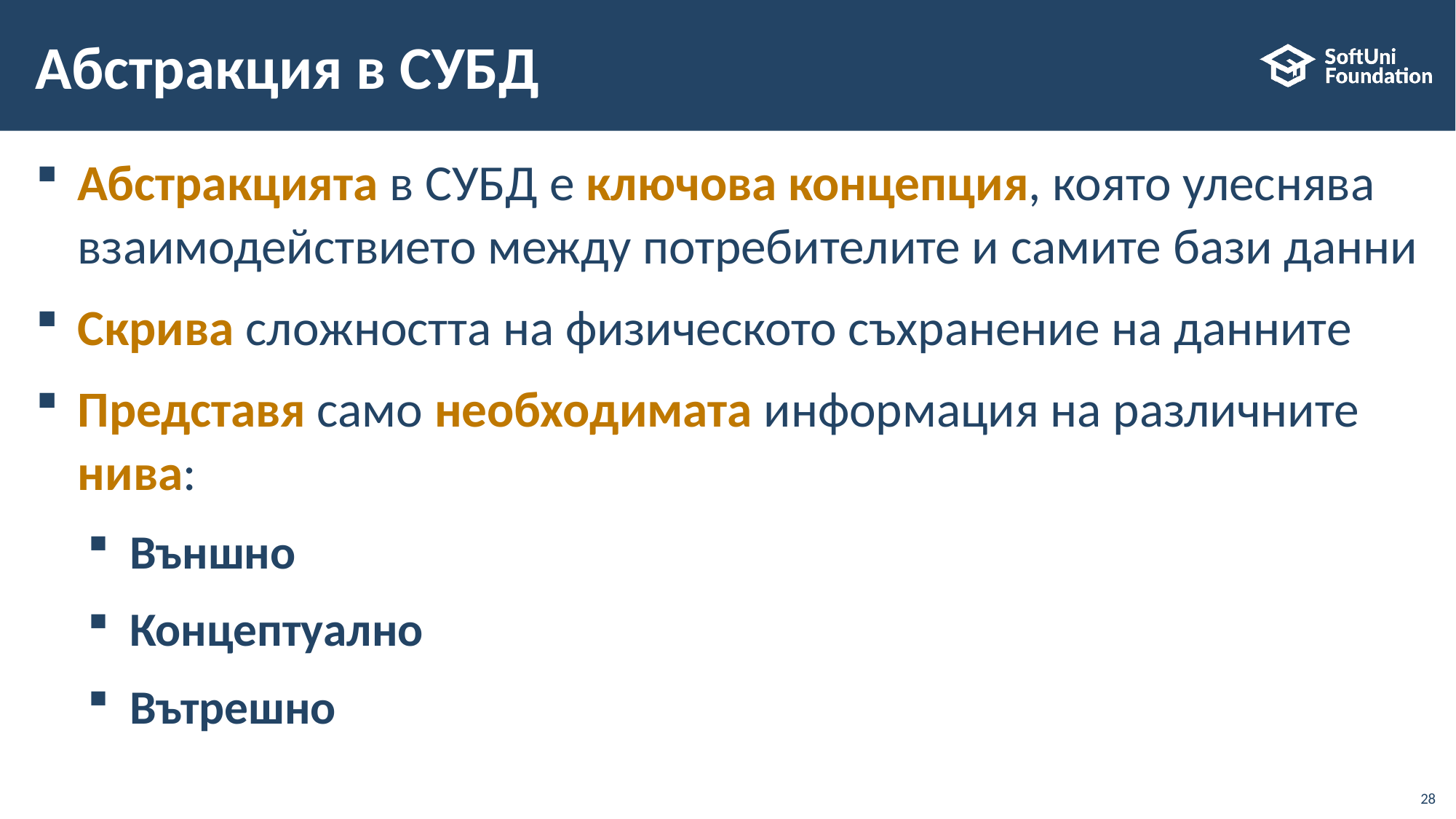

# Абстракция в СУБД
Абстракцията в СУБД е ключова концепция, която улеснява взаимодействието между потребителите и самите бази данни
Скрива сложността на физическото съхранение на данните
Представя само необходимата информация на различните нива:
Външно
Концептуално
Вътрешно
28